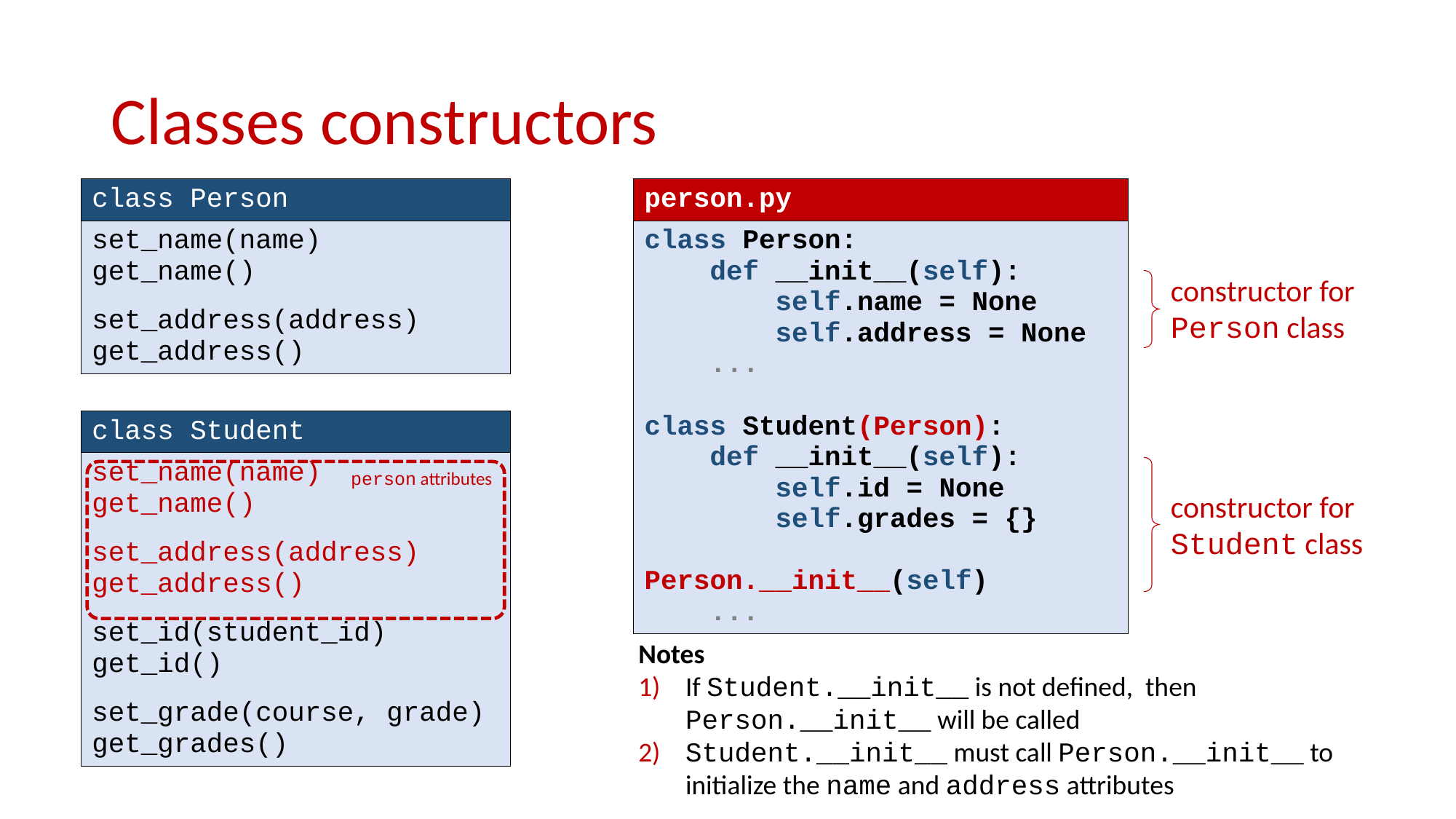

# Classes constructors
| class Person |
| --- |
| set\_name(name) get\_name() set\_address(address) get\_address() |
| person.py |
| --- |
| class Person: def \_\_init\_\_(self): self.name = None self.address = None ... class Student(Person): def \_\_init\_\_(self): self.id = None self.grades = {} Person.\_\_init\_\_(self) ... |
constructor for Person class

| class Student |
| --- |
| set\_name(name) get\_name() set\_address(address) get\_address() set\_id(student\_id) get\_id() set\_grade(course, grade) get\_grades() |

person attributes
constructor for Student class
Notes
 If Student.__init__ is not defined,  then
 Person.__init__ will be called
 Student.__init__ must call Person.__init__ to
 initialize the name and address attributes